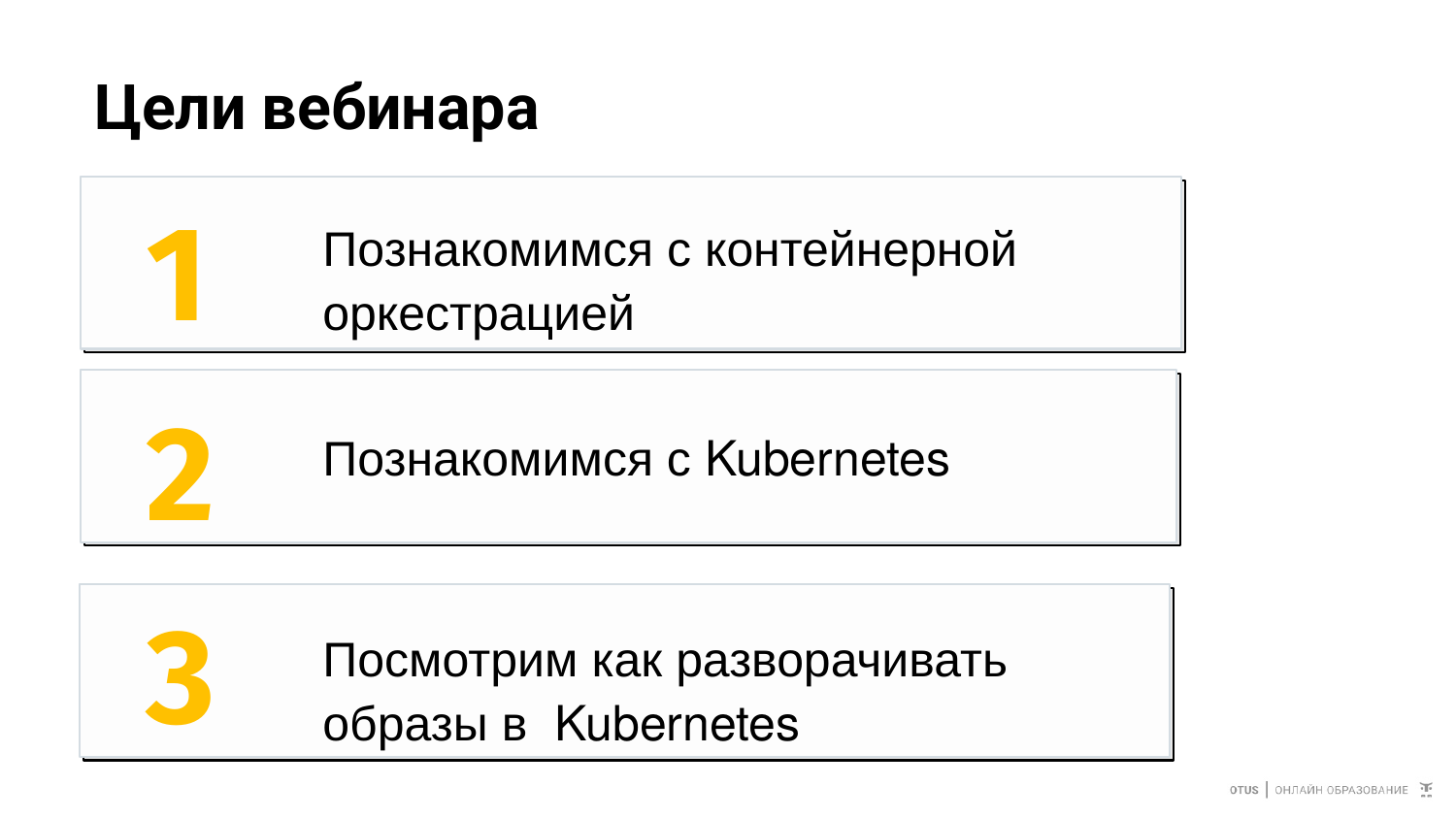

# Цели вебинара

1
Познакомимся с контейнерной  оркестрацией

2
Познакомимся с Kubernetes

3
Посмотрим как разворачивать образы в  Kubernetes